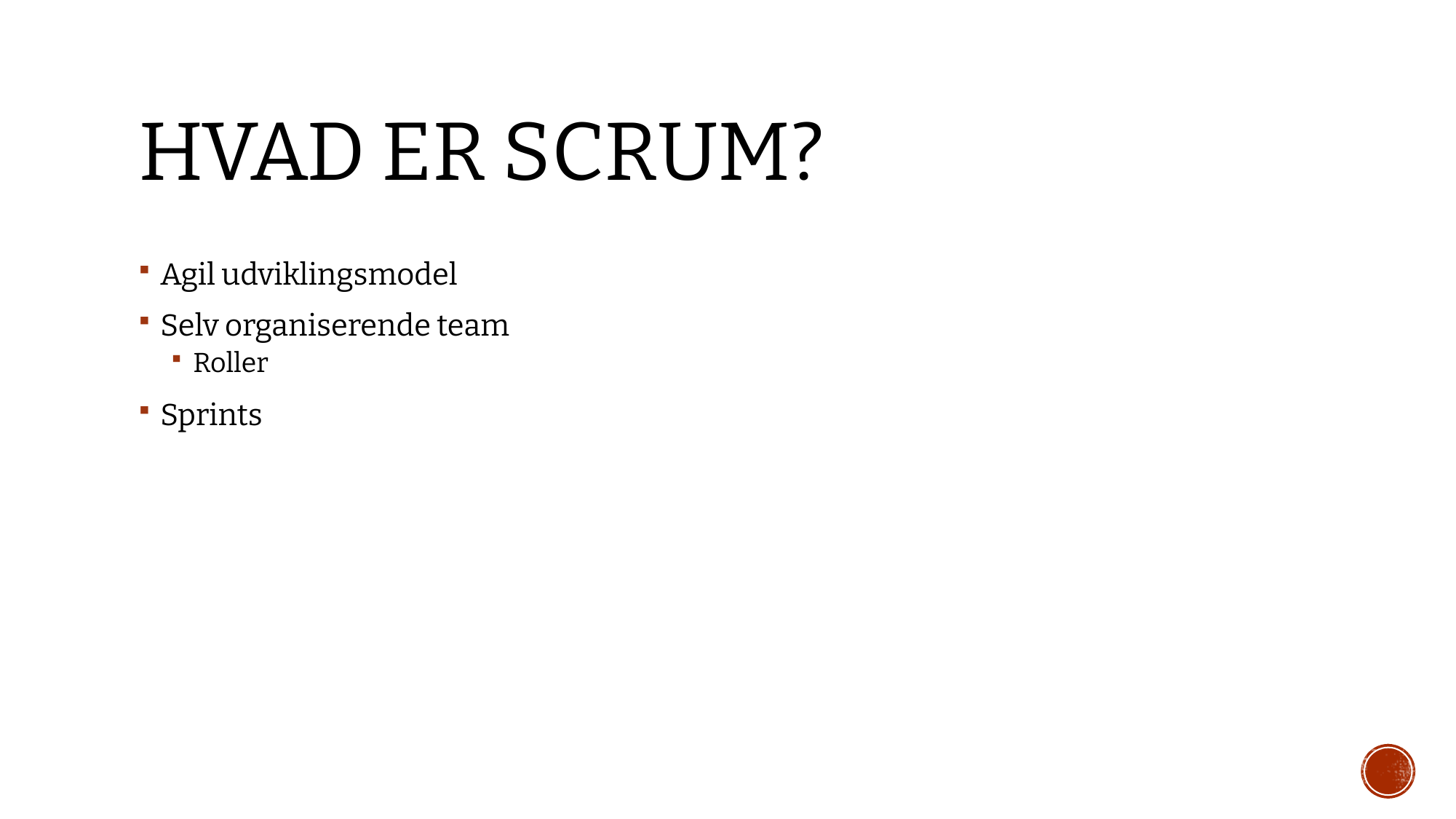

# Hvad er SCRUM?
Agil udviklingsmodel
Selv organiserende team
Roller
Sprints